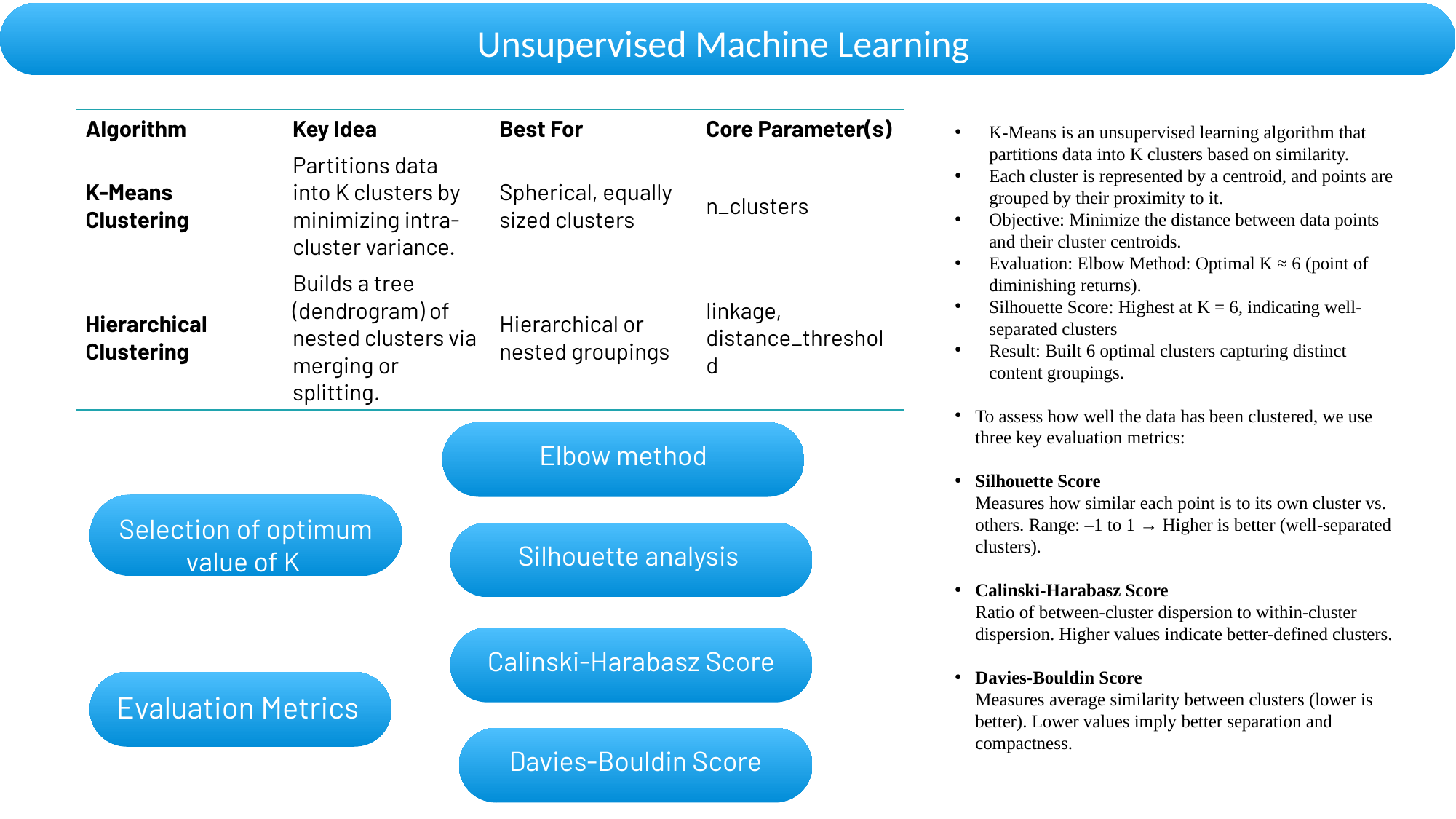

Unsupervised Machine Learning
| Algorithm | Key Idea | Best For | Core Parameter(s) |
| --- | --- | --- | --- |
| K-Means Clustering | Partitions data into K clusters by minimizing intra-cluster variance. | Spherical, equally sized clusters | n\_clusters |
| Hierarchical Clustering | Builds a tree (dendrogram) of nested clusters via merging or splitting. | Hierarchical or nested groupings | linkage, distance\_threshold |
K-Means is an unsupervised learning algorithm that partitions data into K clusters based on similarity.
Each cluster is represented by a centroid, and points are grouped by their proximity to it.
Objective: Minimize the distance between data points and their cluster centroids.
Evaluation: Elbow Method: Optimal K ≈ 6 (point of diminishing returns).
Silhouette Score: Highest at K = 6, indicating well-separated clusters
Result: Built 6 optimal clusters capturing distinct content groupings.

To assess how well the data has been clustered, we use three key evaluation metrics:

Silhouette Score
Measures how similar each point is to its own cluster vs. others. Range: –1 to 1 → Higher is better (well-separated clusters).

Calinski-Harabasz Score
Ratio of between-cluster dispersion to within-cluster dispersion. Higher values indicate better-defined clusters.

Davies-Bouldin Score
Measures average similarity between clusters (lower is better). Lower values imply better separation and compactness.

Elbow method
Selection of optimum value of K
Silhouette analysis
Calinski-Harabasz Score
Evaluation Metrics
Davies-Bouldin Score